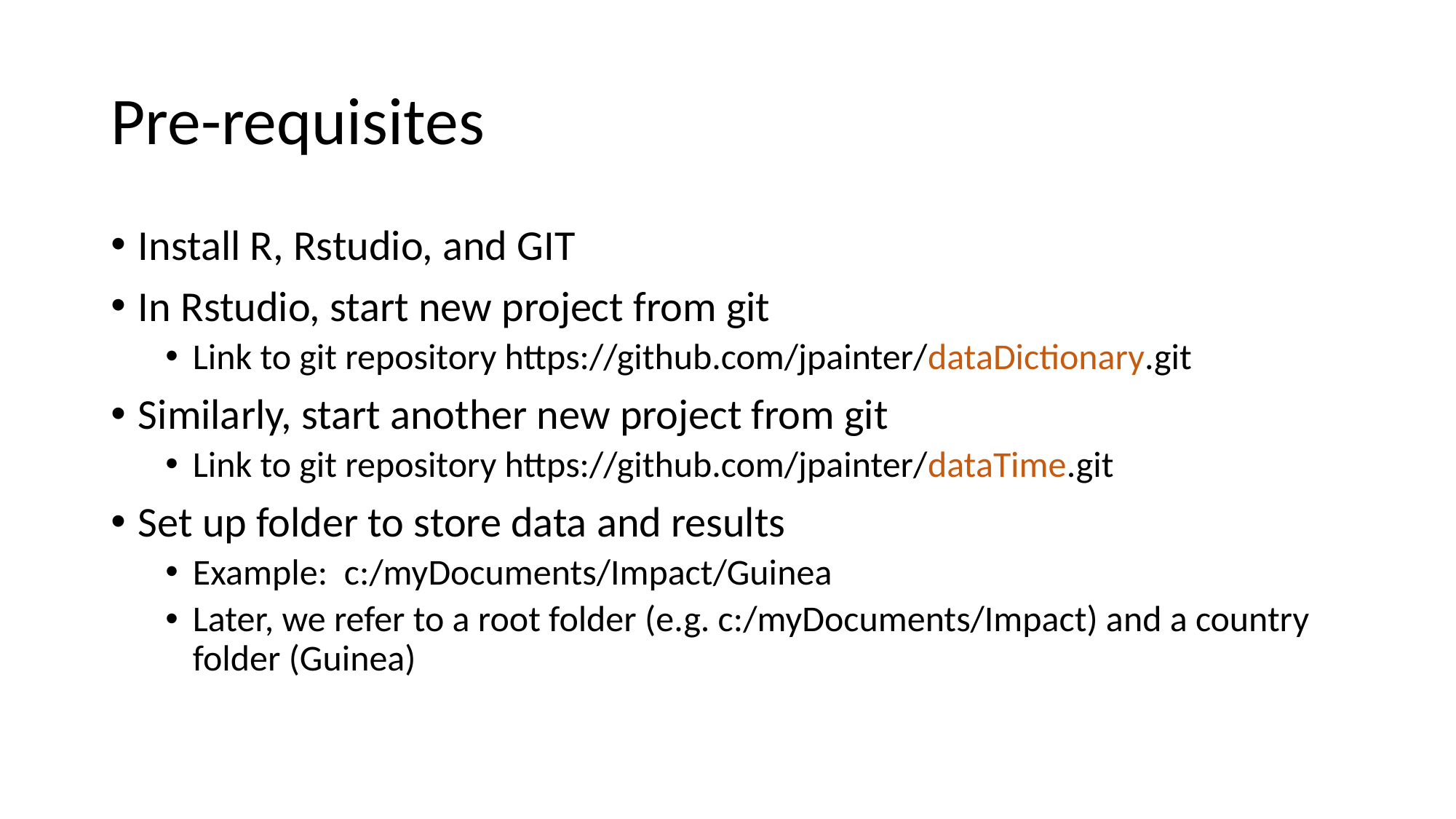

# Pre-requisites
Install R, Rstudio, and GIT
In Rstudio, start new project from git
Link to git repository https://github.com/jpainter/dataDictionary.git
Similarly, start another new project from git
Link to git repository https://github.com/jpainter/dataTime.git
Set up folder to store data and results
Example:  c:/myDocuments/Impact/Guinea
Later, we refer to a root folder (e.g. c:/myDocuments/Impact) and a country folder (Guinea)